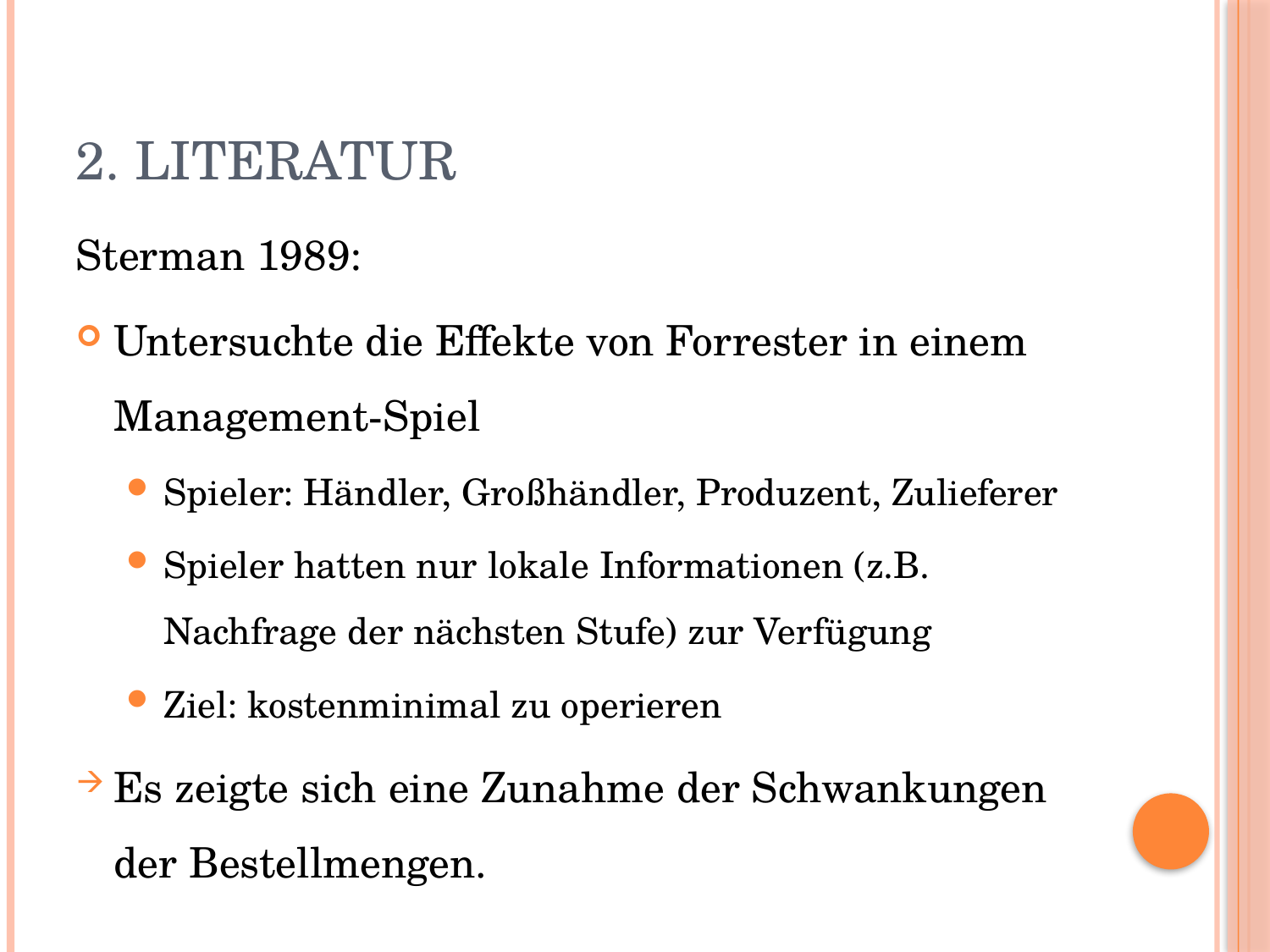

# 2. Literatur
Sterman 1989:
Untersuchte die Effekte von Forrester in einem Management-Spiel
Spieler: Händler, Großhändler, Produzent, Zulieferer
Spieler hatten nur lokale Informationen (z.B. Nachfrage der nächsten Stufe) zur Verfügung
Ziel: kostenminimal zu operieren
Es zeigte sich eine Zunahme der Schwankungen der Bestellmengen.